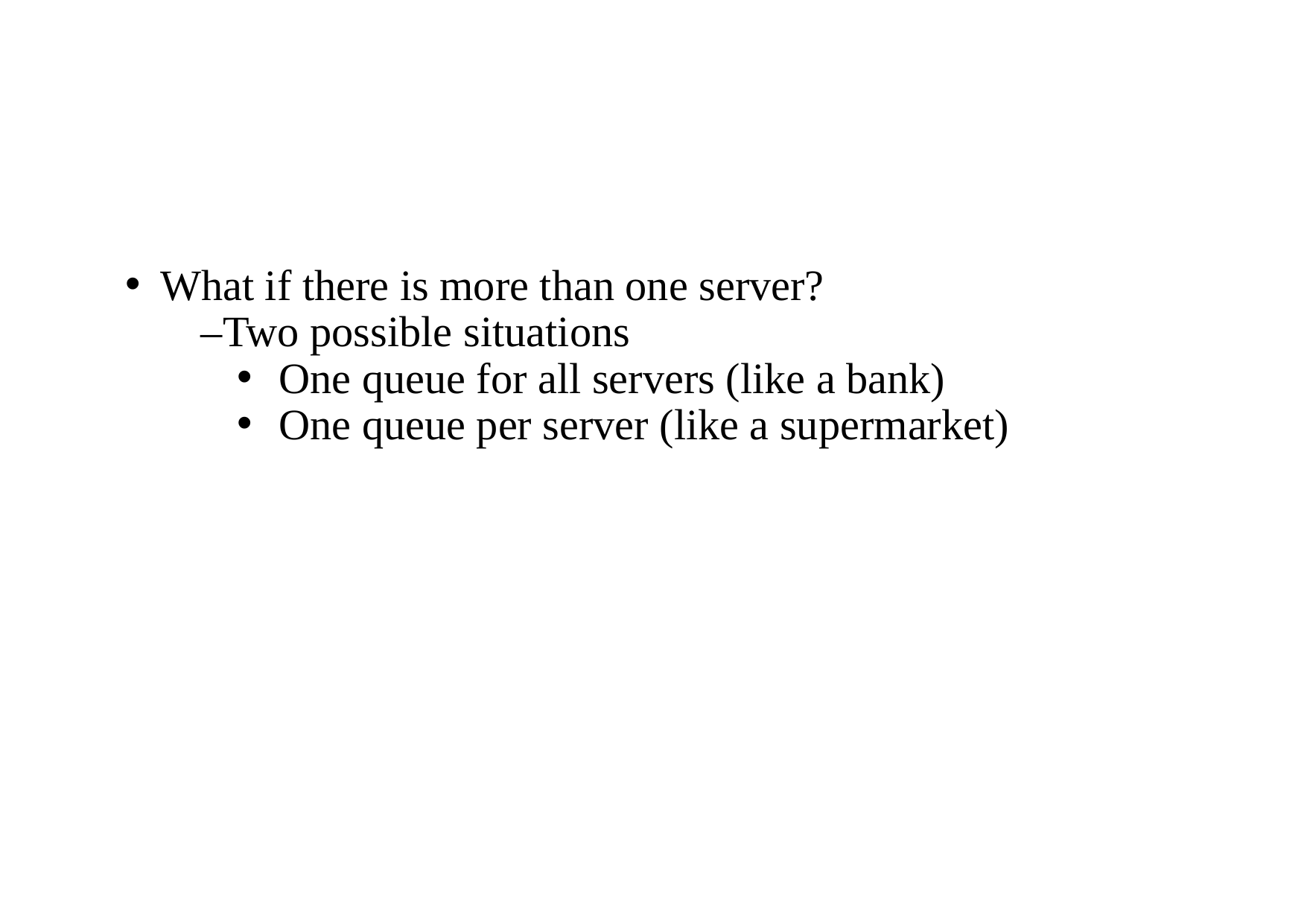

What if there is more than one server?
       –Two possible situations
One queue for all servers (like a bank)
One queue per server (like a supermarket)